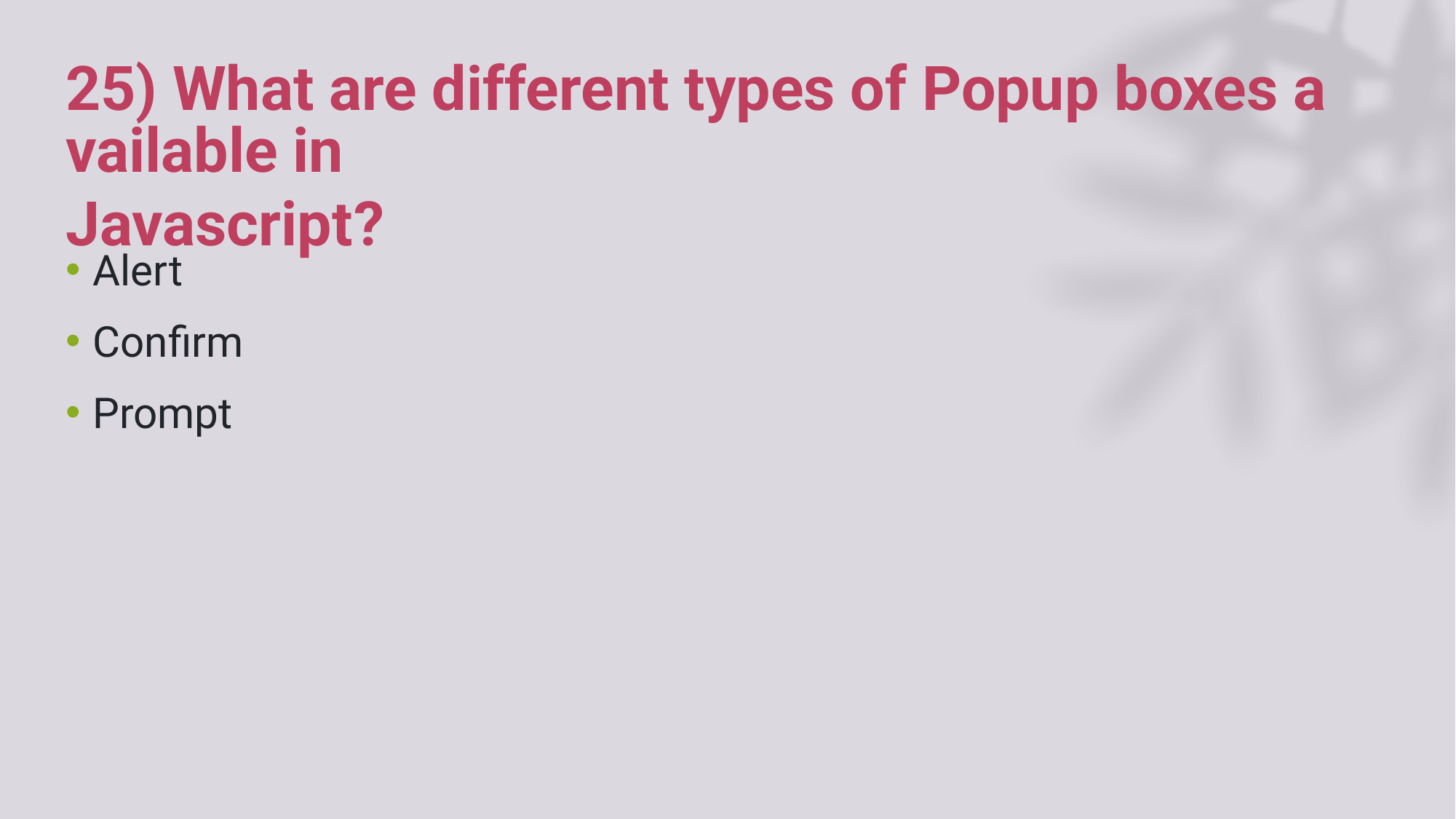

# 25) What are different types of Popup boxes available in Javascript?
Alert
Confirm
Prompt